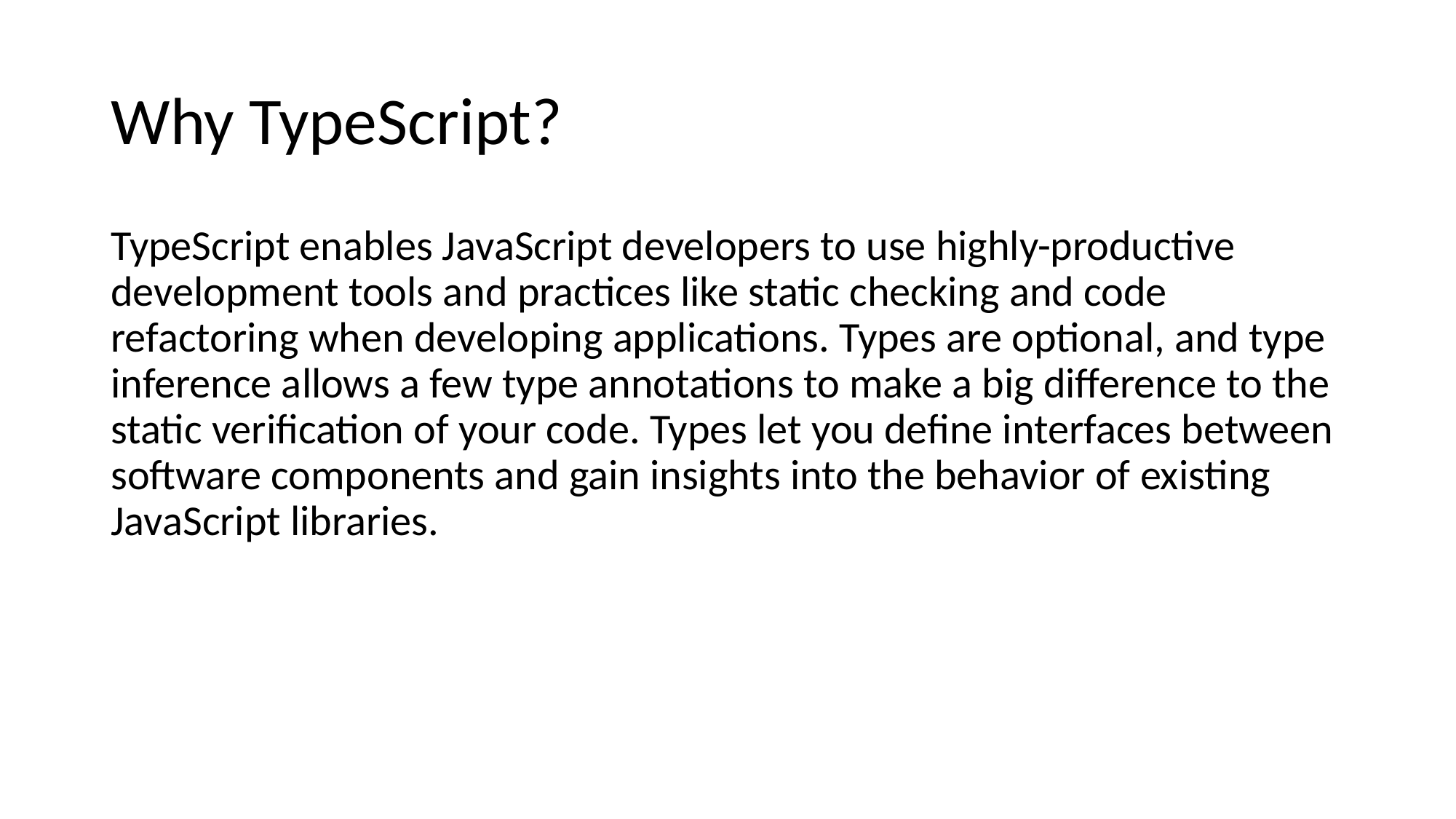

# Why TypeScript?
TypeScript enables JavaScript developers to use highly-productive development tools and practices like static checking and code refactoring when developing applications. Types are optional, and type inference allows a few type annotations to make a big difference to the static verification of your code. Types let you define interfaces between software components and gain insights into the behavior of existing JavaScript libraries.